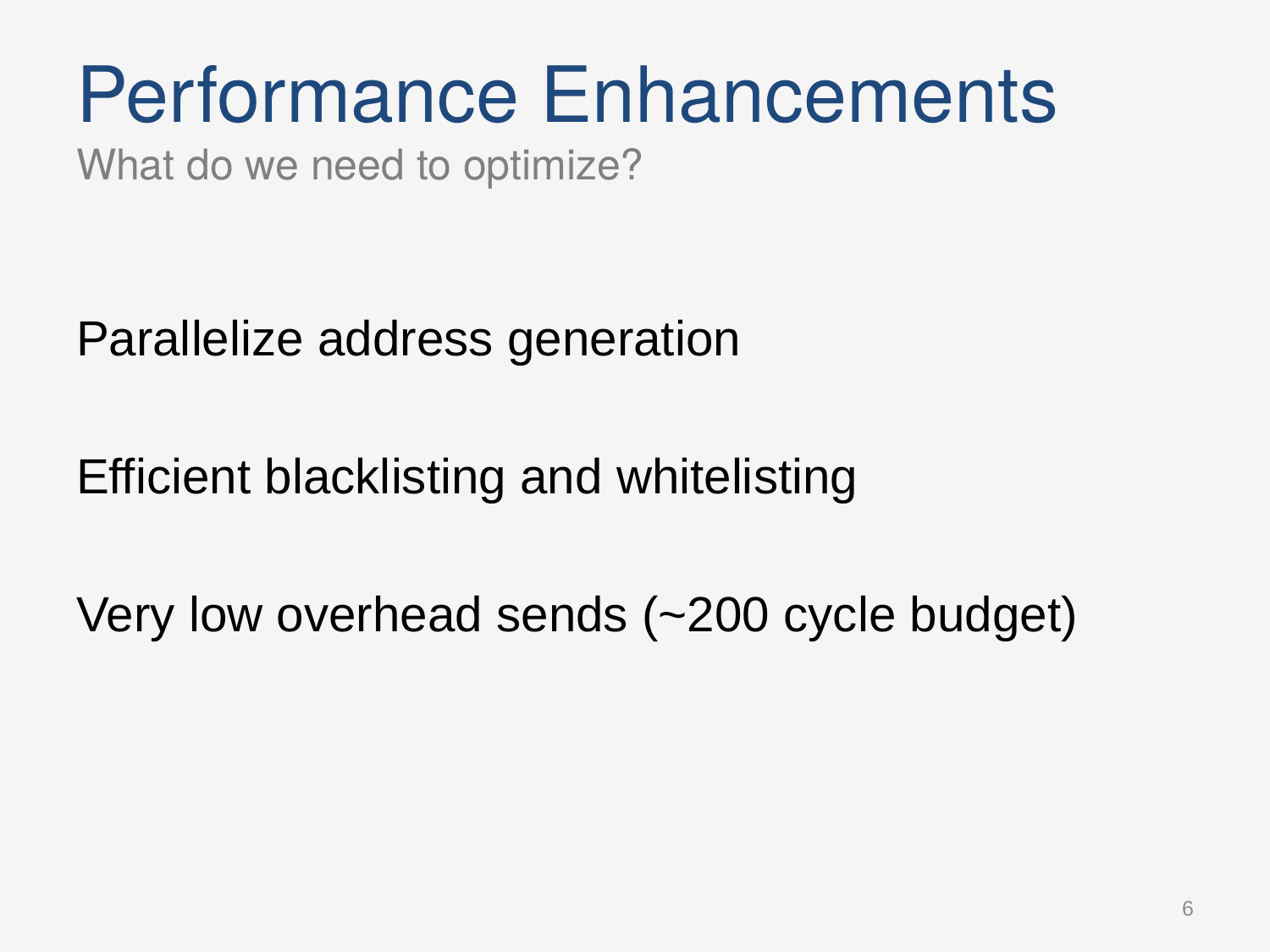

# Performance Enhancements What do we need to optimize?

Parallelize address generation

Efficient blacklisting and whitelisting

Very low overhead sends (~200 cycle budget)

6